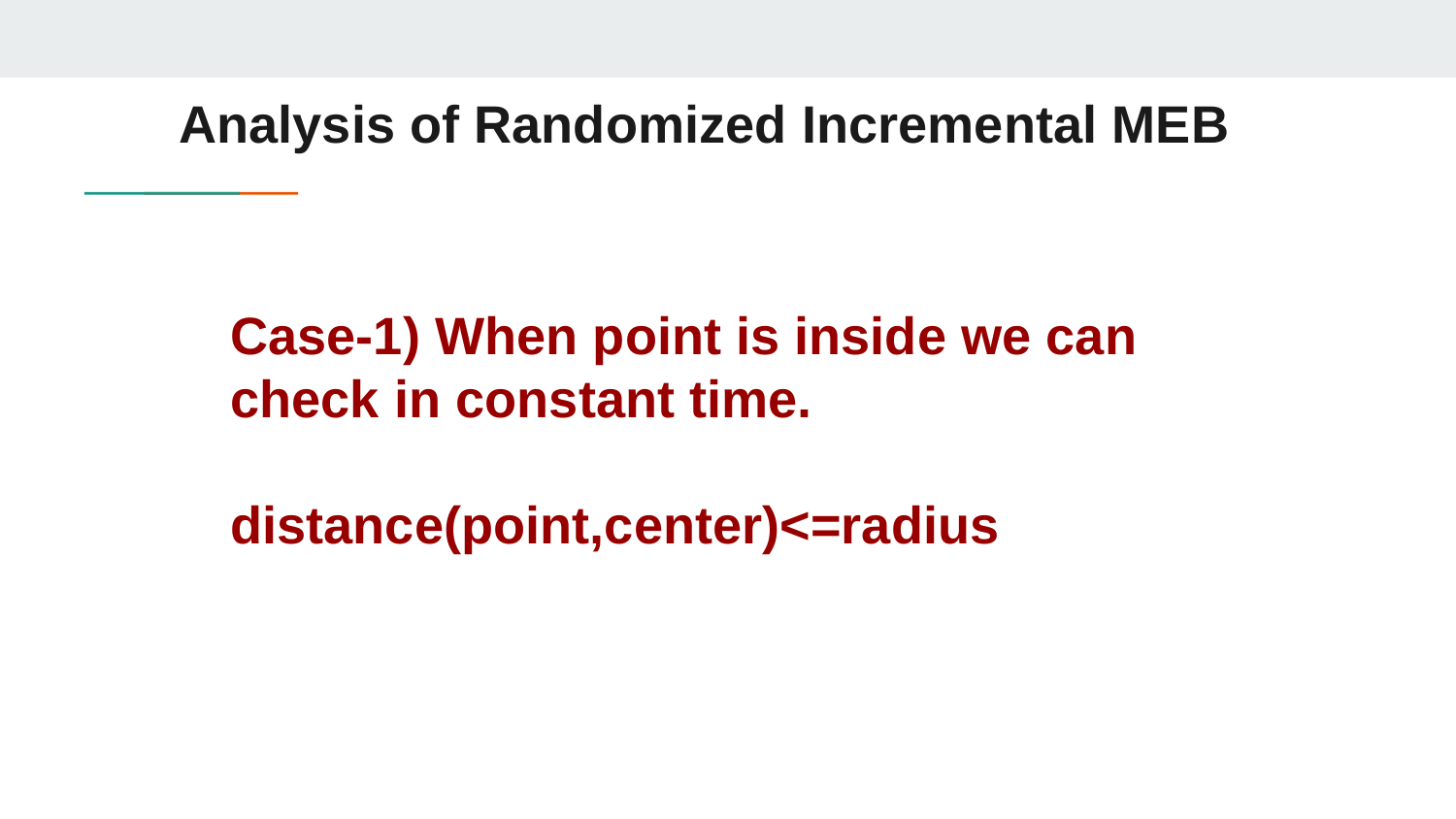

Analysis of Randomized Incremental MEB
Case-1) When point is inside we can check in constant time.

distance(point,center)<=radius